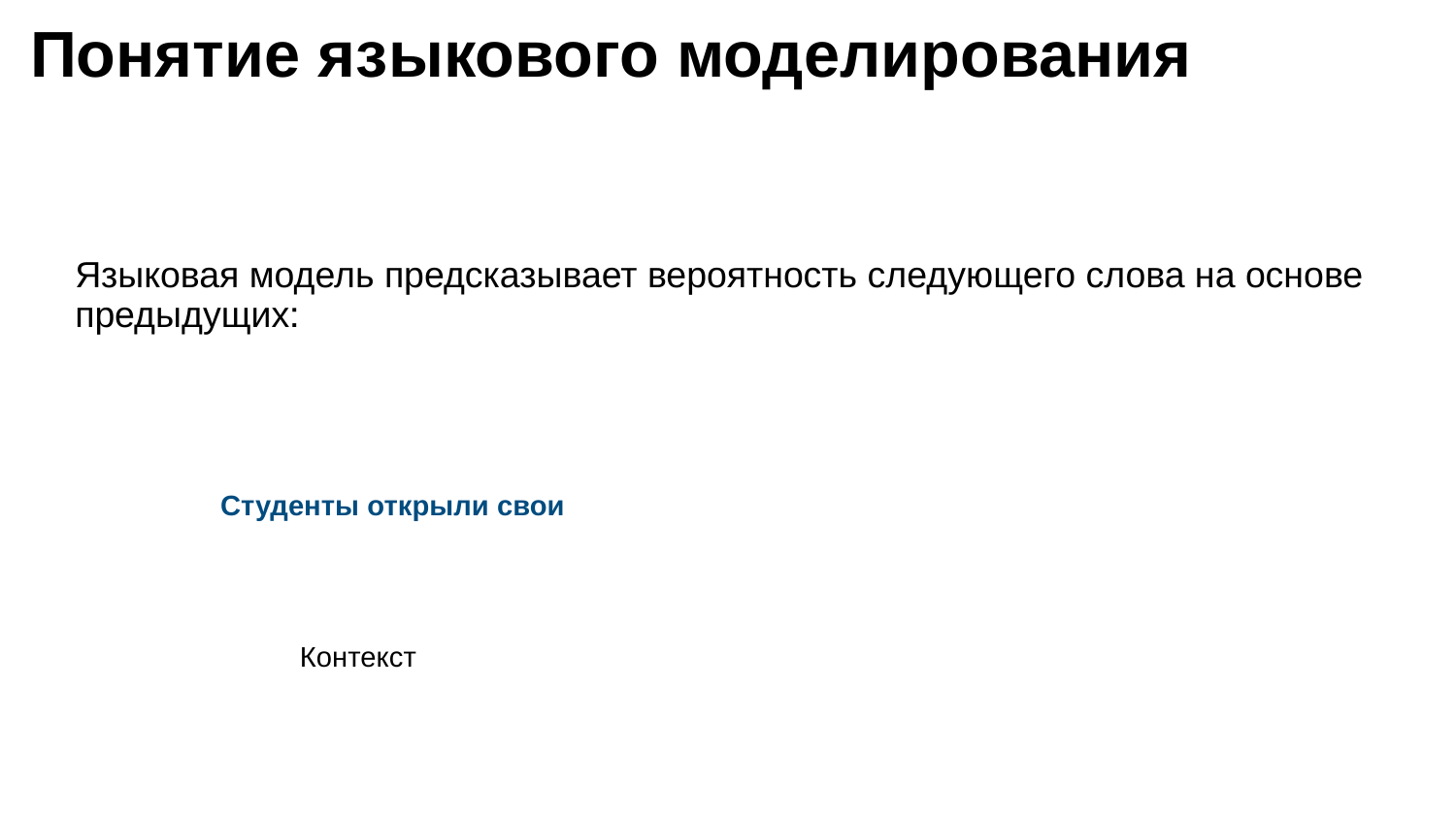

# Понятие языкового моделирования
Языковая модель предсказывает вероятность следующего слова на основе предыдущих:
Студенты открыли свои
Контекст